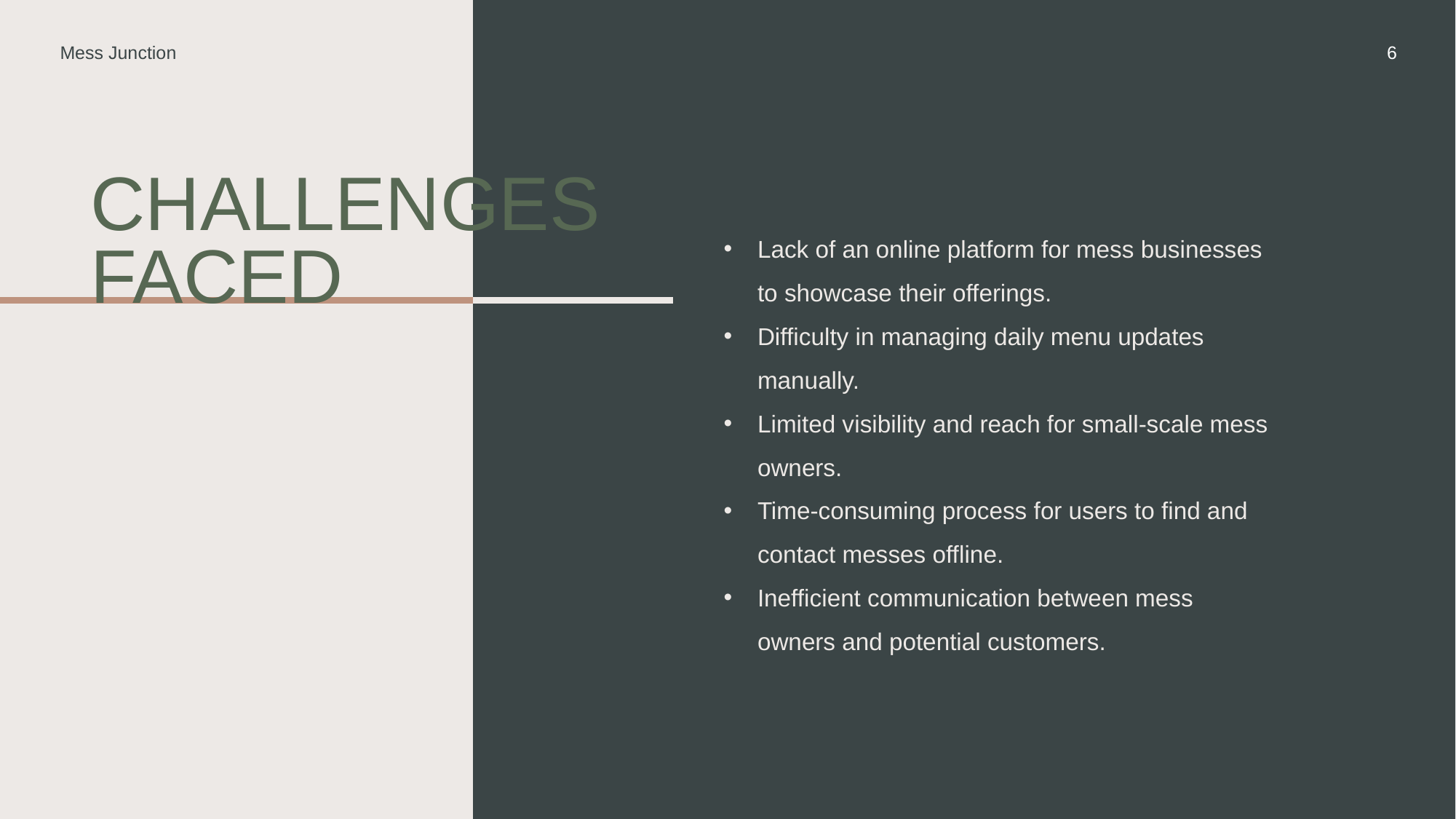

Mess Junction
6
# Challenges faced
Lack of an online platform for mess businesses to showcase their offerings.
Difficulty in managing daily menu updates manually.
Limited visibility and reach for small-scale mess owners.
Time-consuming process for users to find and contact messes offline.
Inefficient communication between mess owners and potential customers.